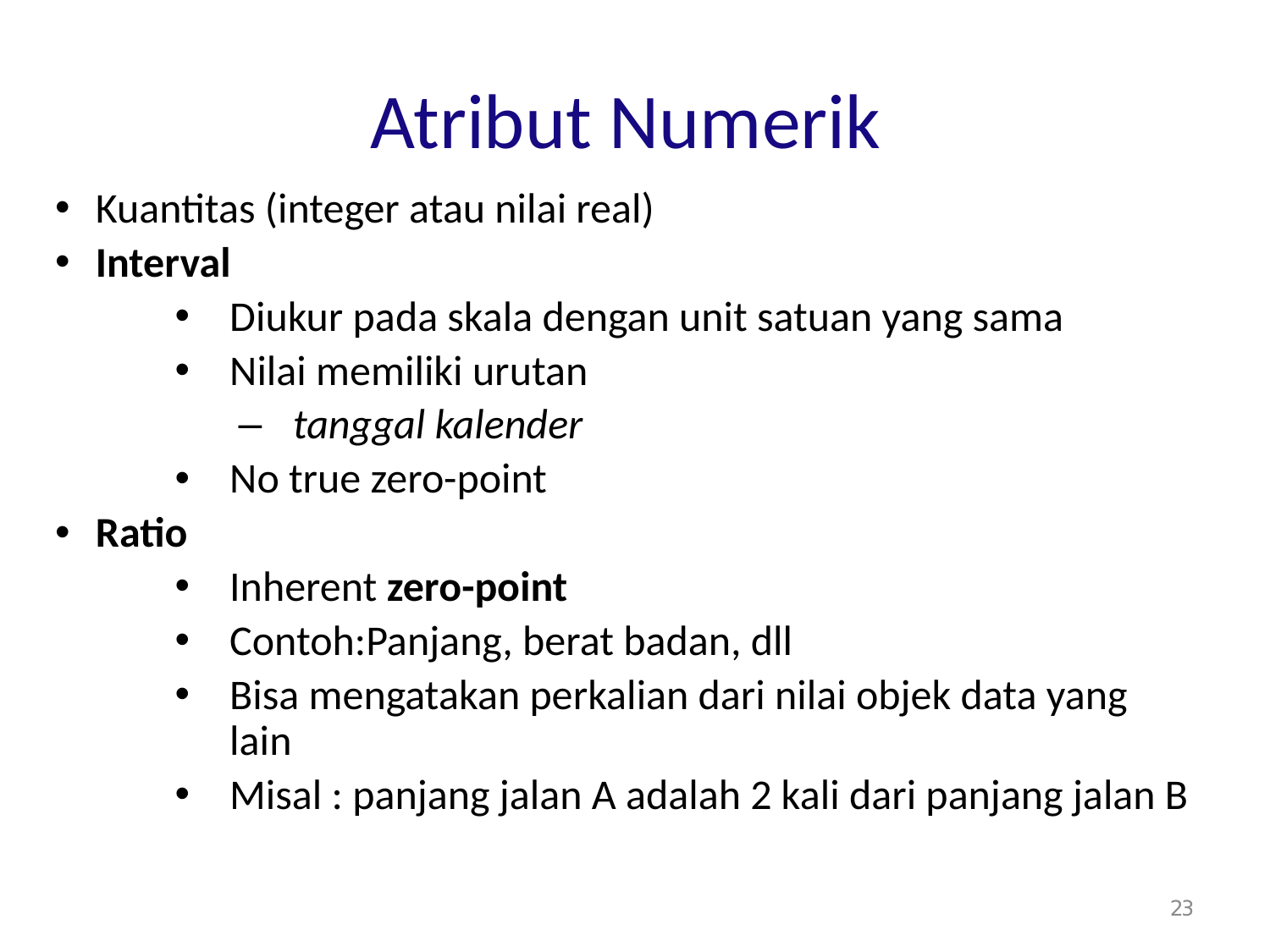

# Atribut Numerik
Kuantitas (integer atau nilai real)
Interval
Diukur pada skala dengan unit satuan yang sama
Nilai memiliki urutan
tanggal kalender
No true zero-point
Ratio
Inherent zero-point
Contoh:Panjang, berat badan, dll
Bisa mengatakan perkalian dari nilai objek data yang lain
Misal : panjang jalan A adalah 2 kali dari panjang jalan B

23